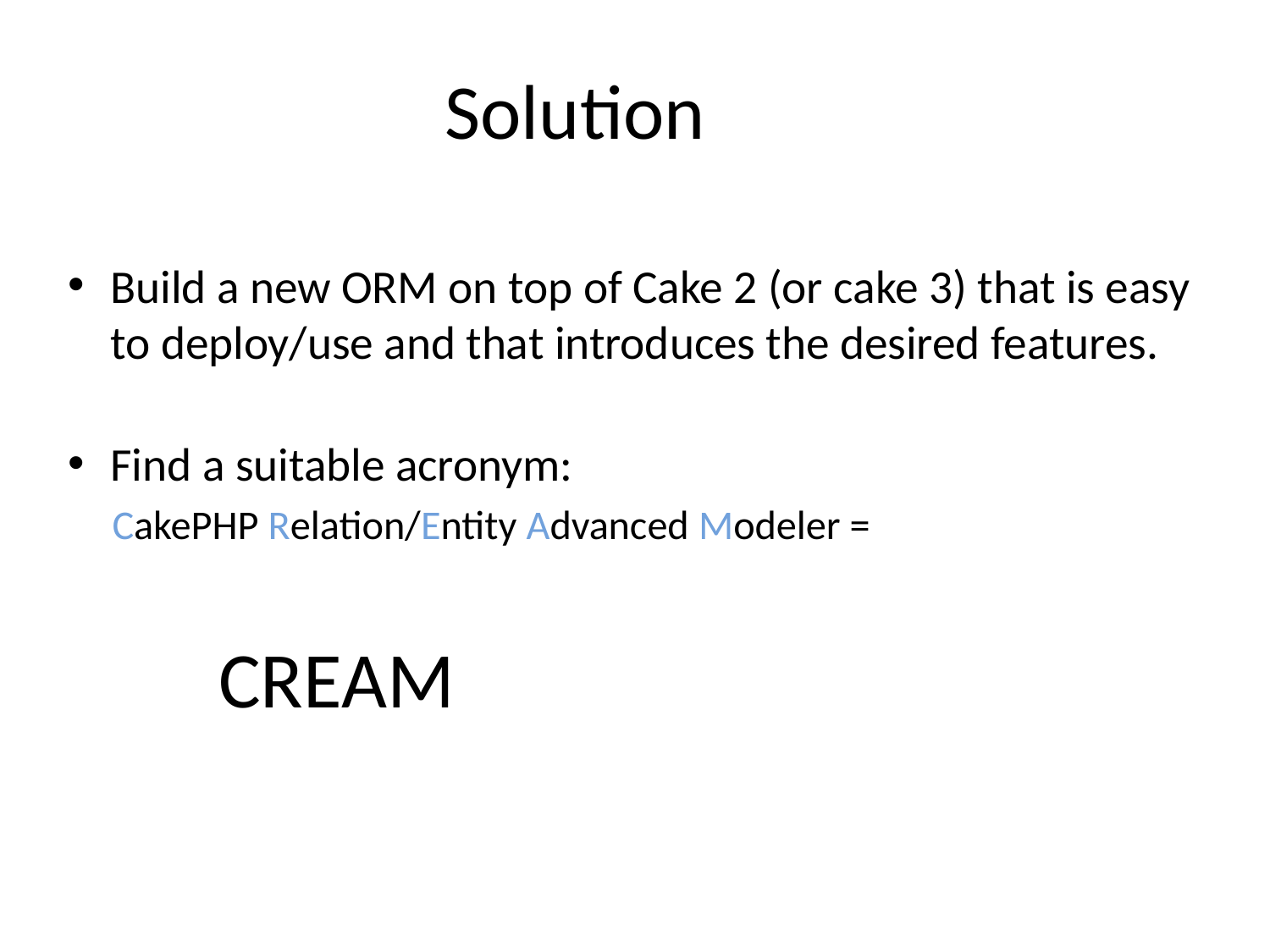

# Solution
Build a new ORM on top of Cake 2 (or cake 3) that is easy to deploy/use and that introduces the desired features.
Find a suitable acronym:
CakePHP Relation/Entity Advanced Modeler =

      CREAM